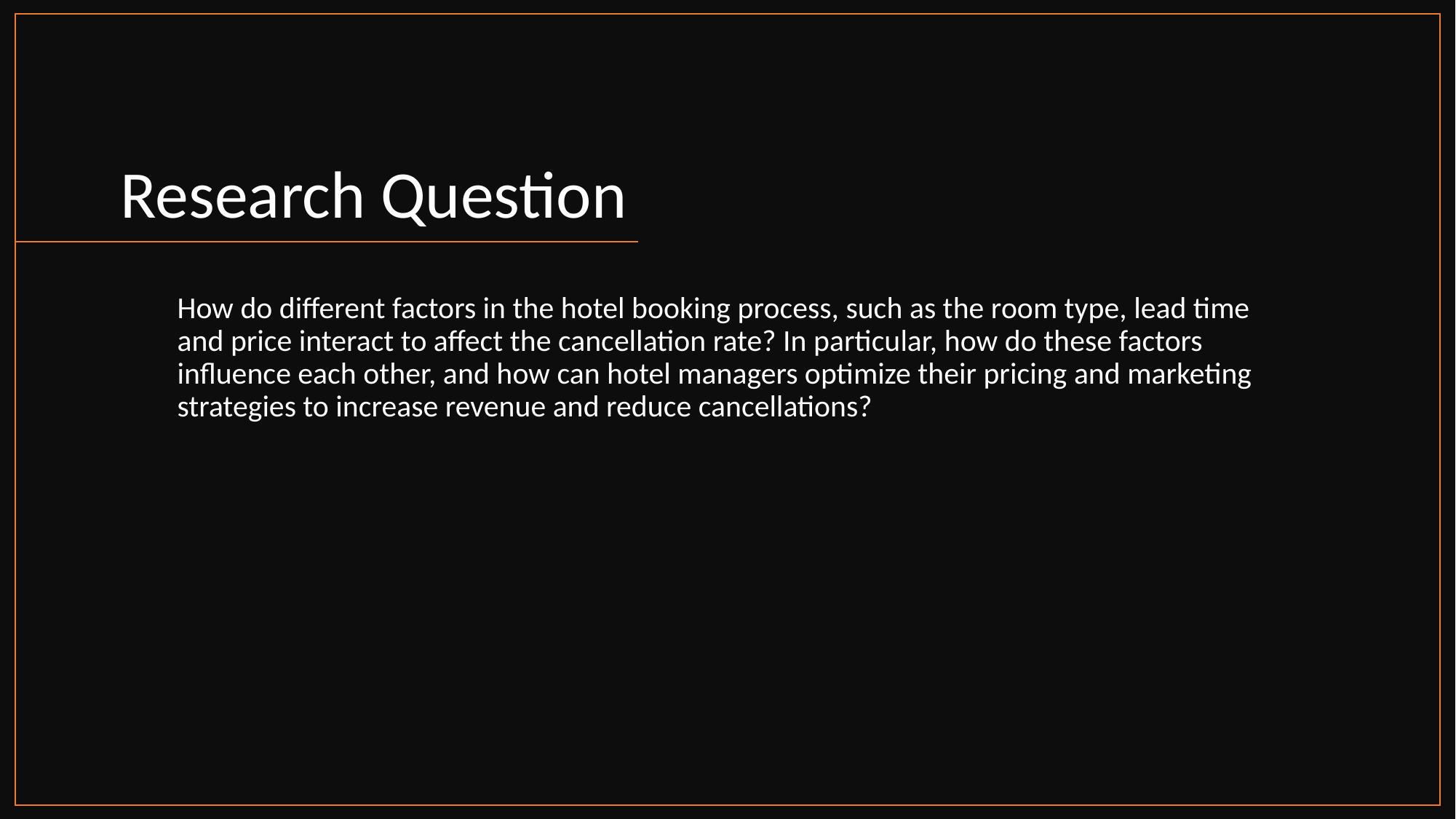

# Research Question
How do different factors in the hotel booking process, such as the room type, lead time and price interact to affect the cancellation rate? In particular, how do these factors influence each other, and how can hotel managers optimize their pricing and marketing strategies to increase revenue and reduce cancellations?